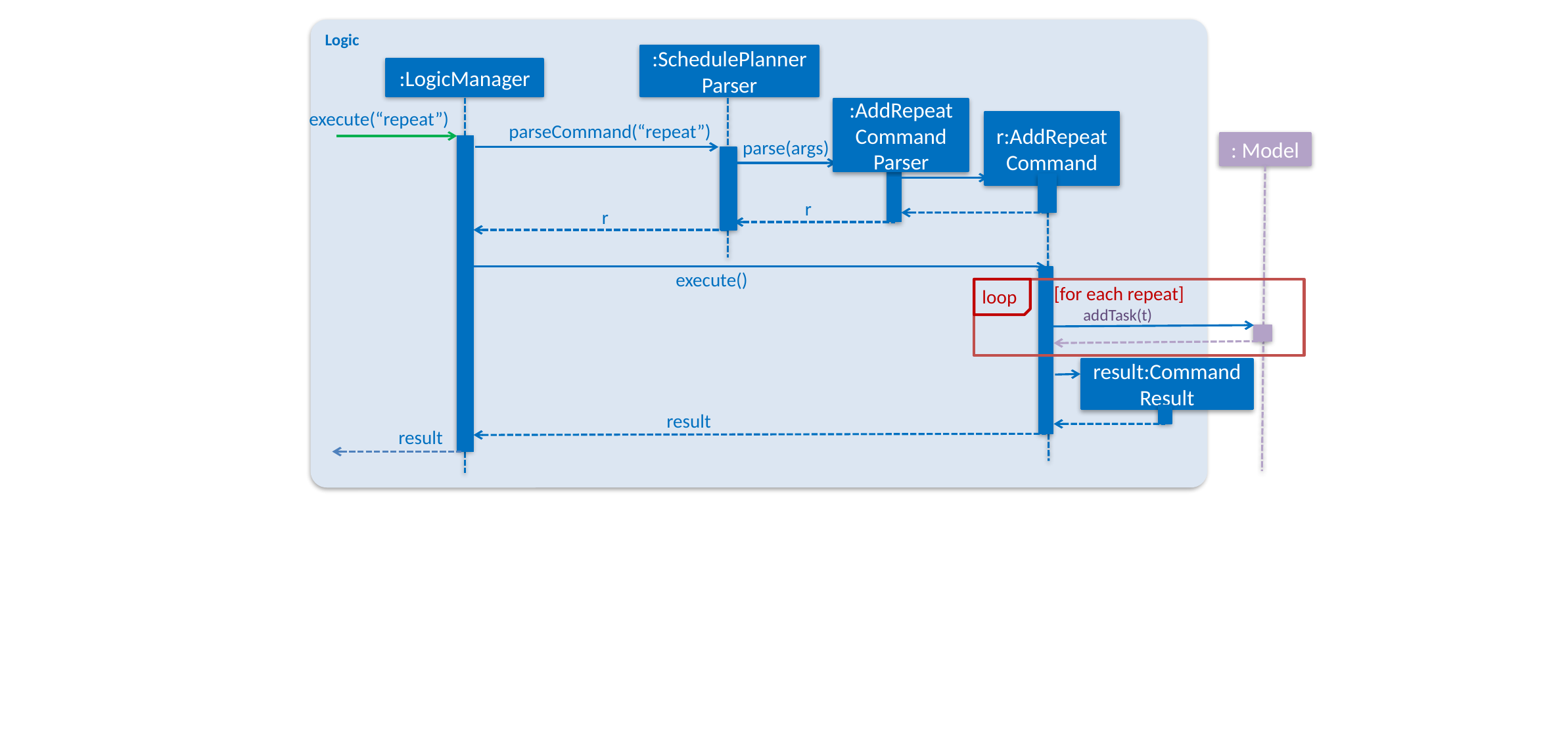

Logic
:SchedulePlannerParser
:LogicManager
:AddRepeatCommand
Parser
execute(“repeat”)
r:AddRepeatCommand
parseCommand(“repeat”)
: Model
parse(args)

r
r

execute()
[for each repeat]

loop
addTask(t)

result:CommandResult

result
result